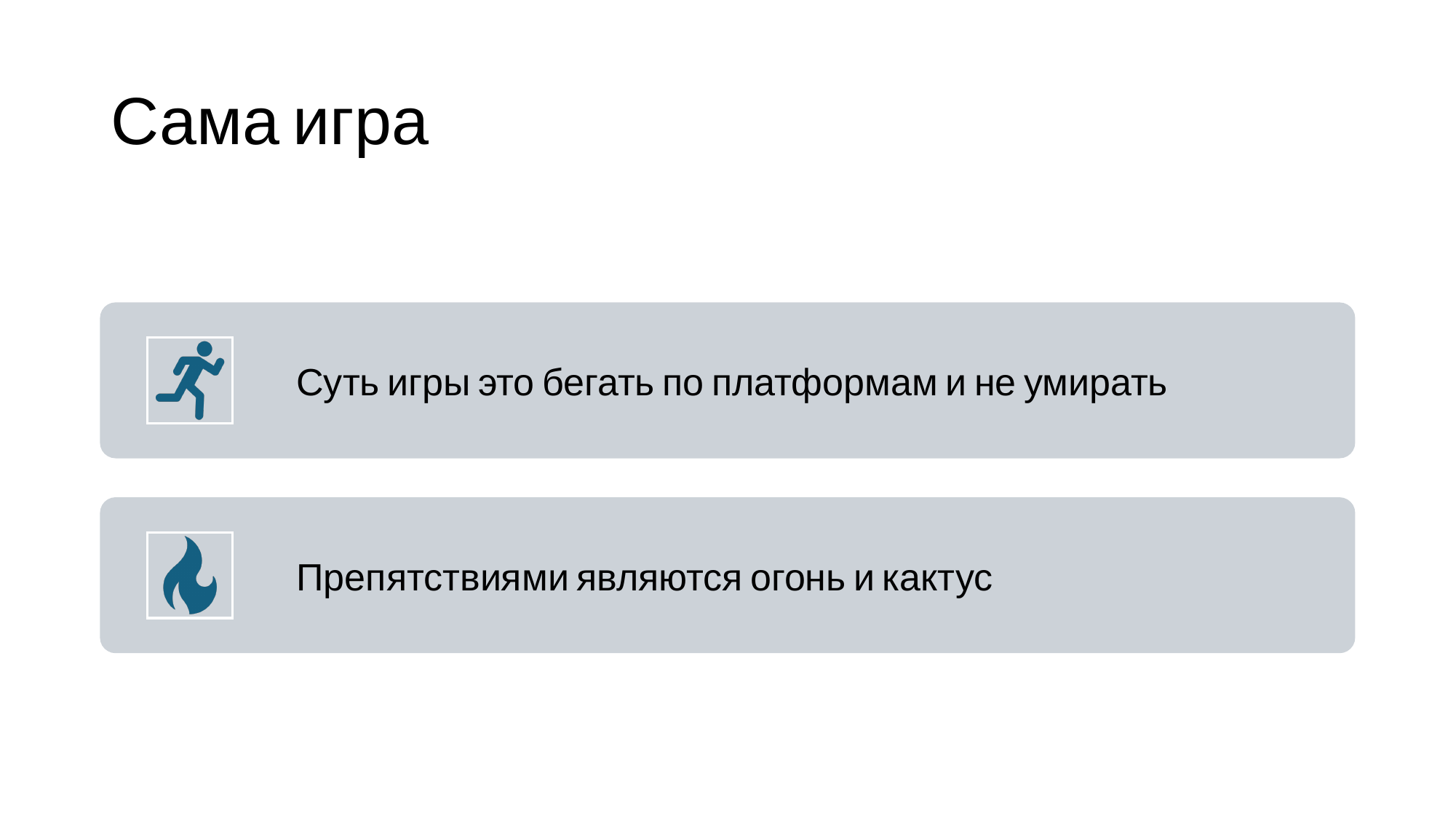

# Сама игра
Суть игры это бегать по платформам и не умирать
Препятствиями являются огонь и кактус